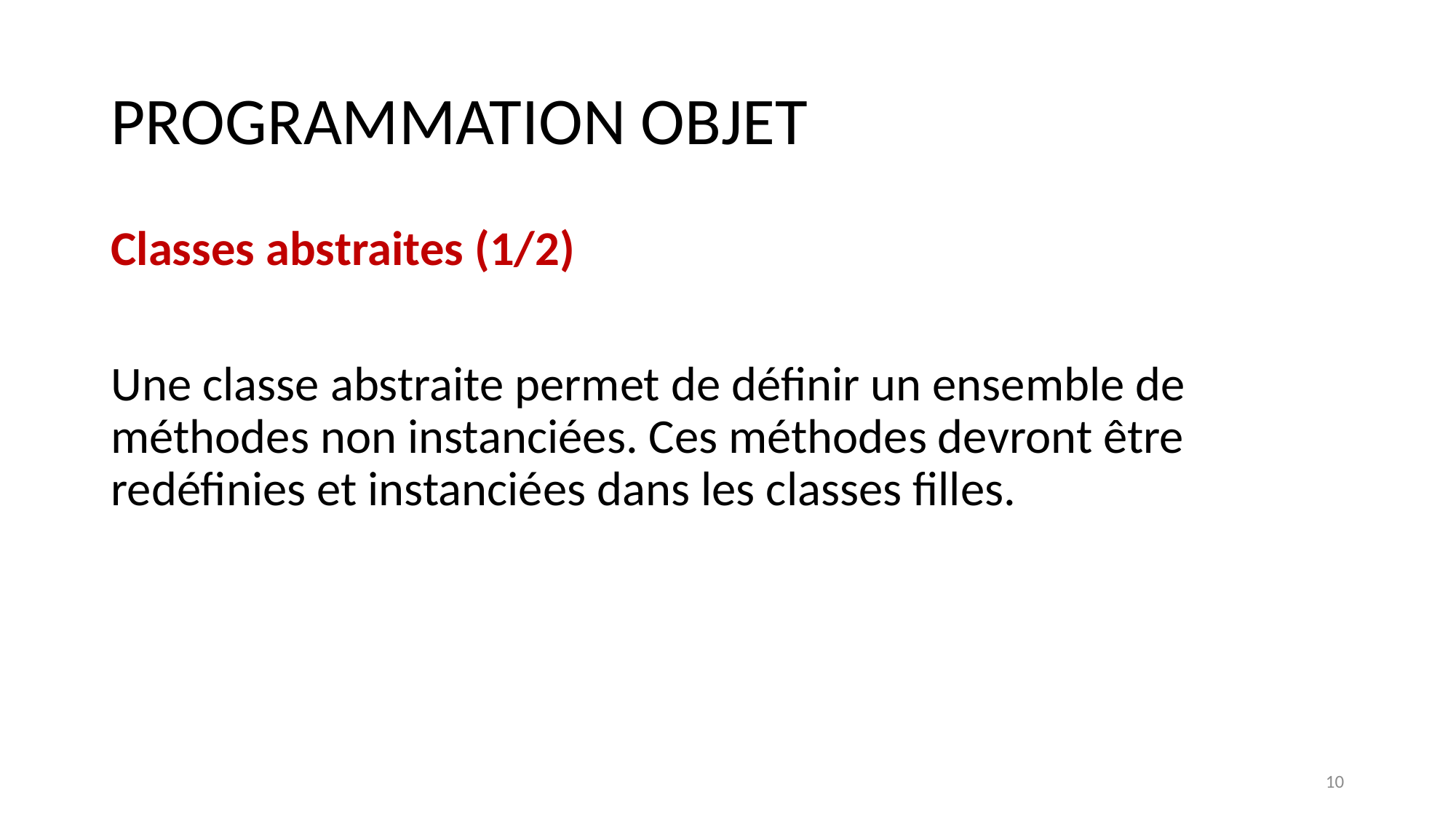

# PROGRAMMATION OBJET
Classes abstraites (1/2)

Une classe abstraite permet de définir un ensemble de méthodes non instanciées. Ces méthodes devront être redéfinies et instanciées dans les classes filles.
10